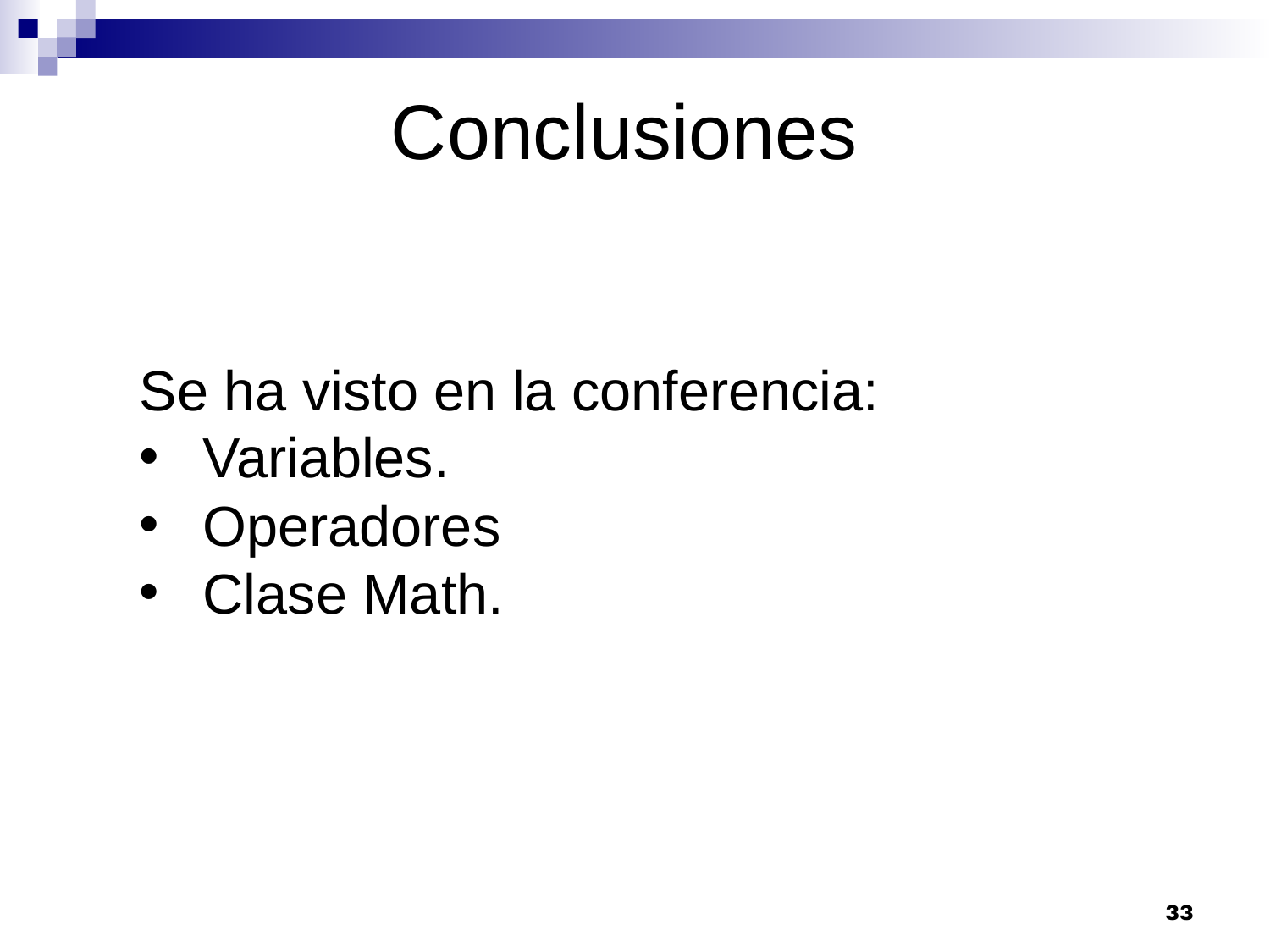

# Conclusiones
Se ha visto en la conferencia:
Variables.
Operadores
Clase Math.

33